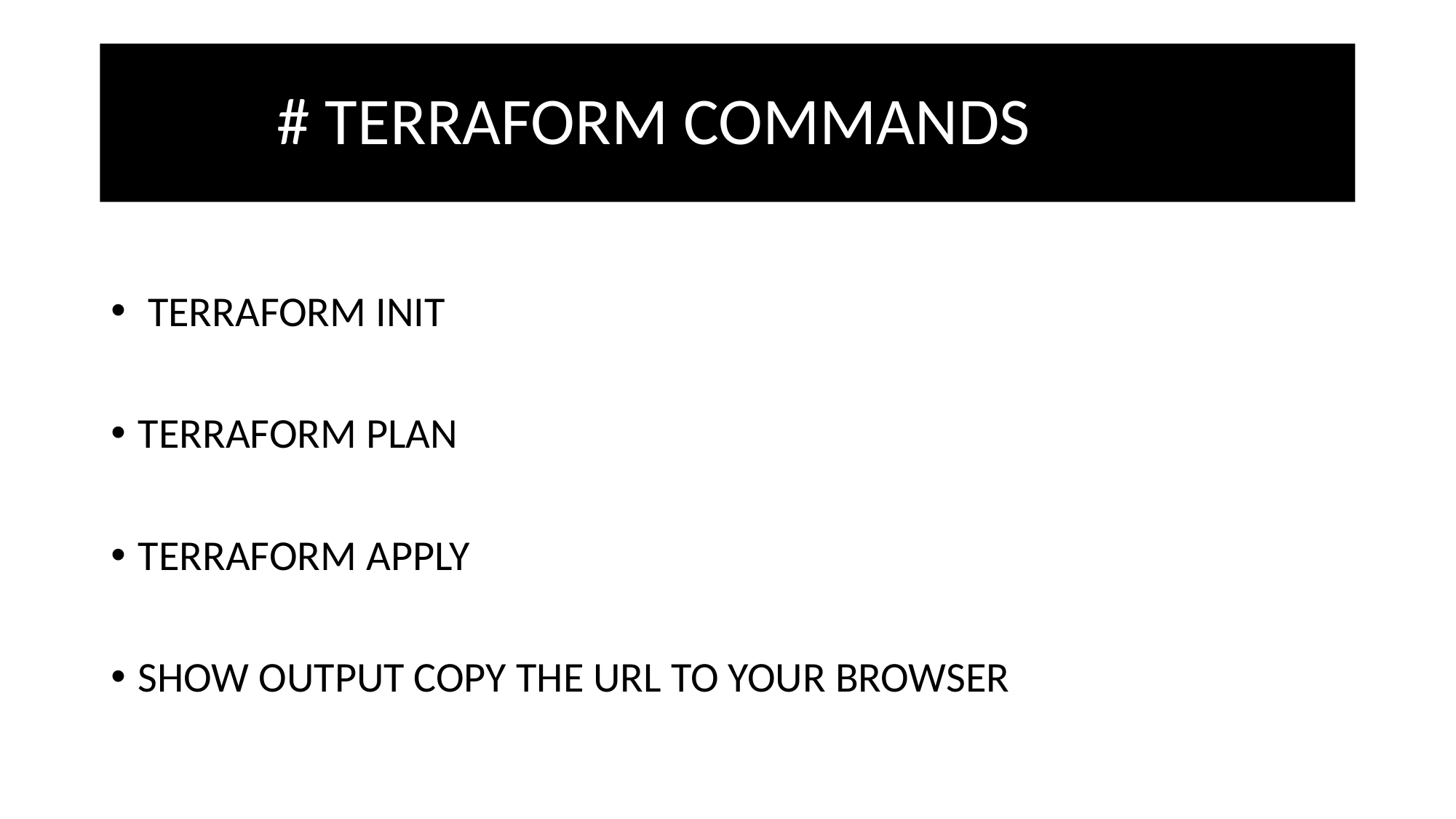

# # TERRAFORM COMMANDS

 TERRAFORM INIT

TERRAFORM PLAN

TERRAFORM APPLY

SHOW OUTPUT COPY THE URL TO YOUR BROWSER